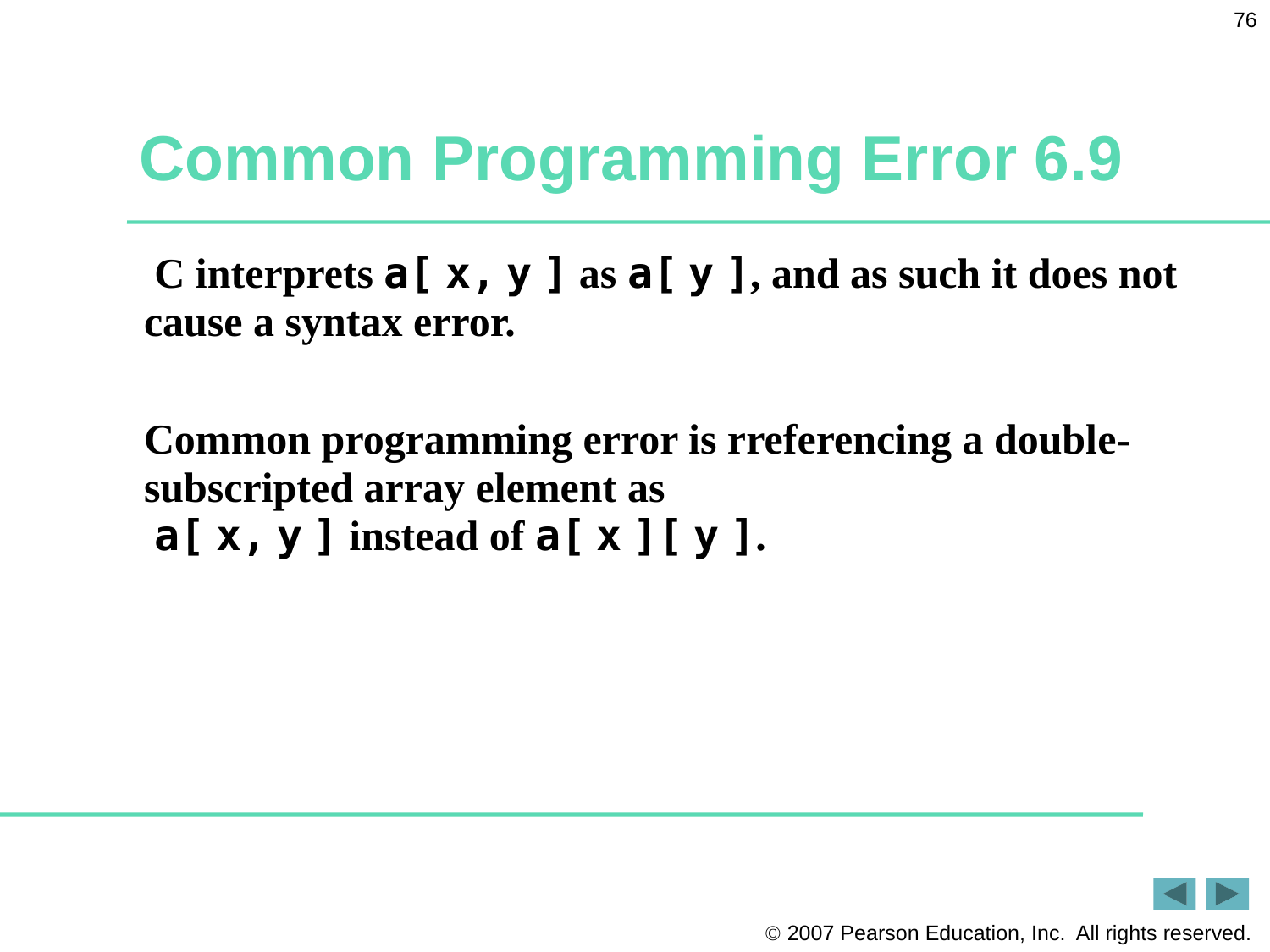

76
# Common Programming Error 6.9
 C interprets a[ x, y ] as a[ y ], and as such it does not cause a syntax error.

Common programming error is rreferencing a double-subscripted array element as
 a[ x, y ] instead of a[ x ][ y ].